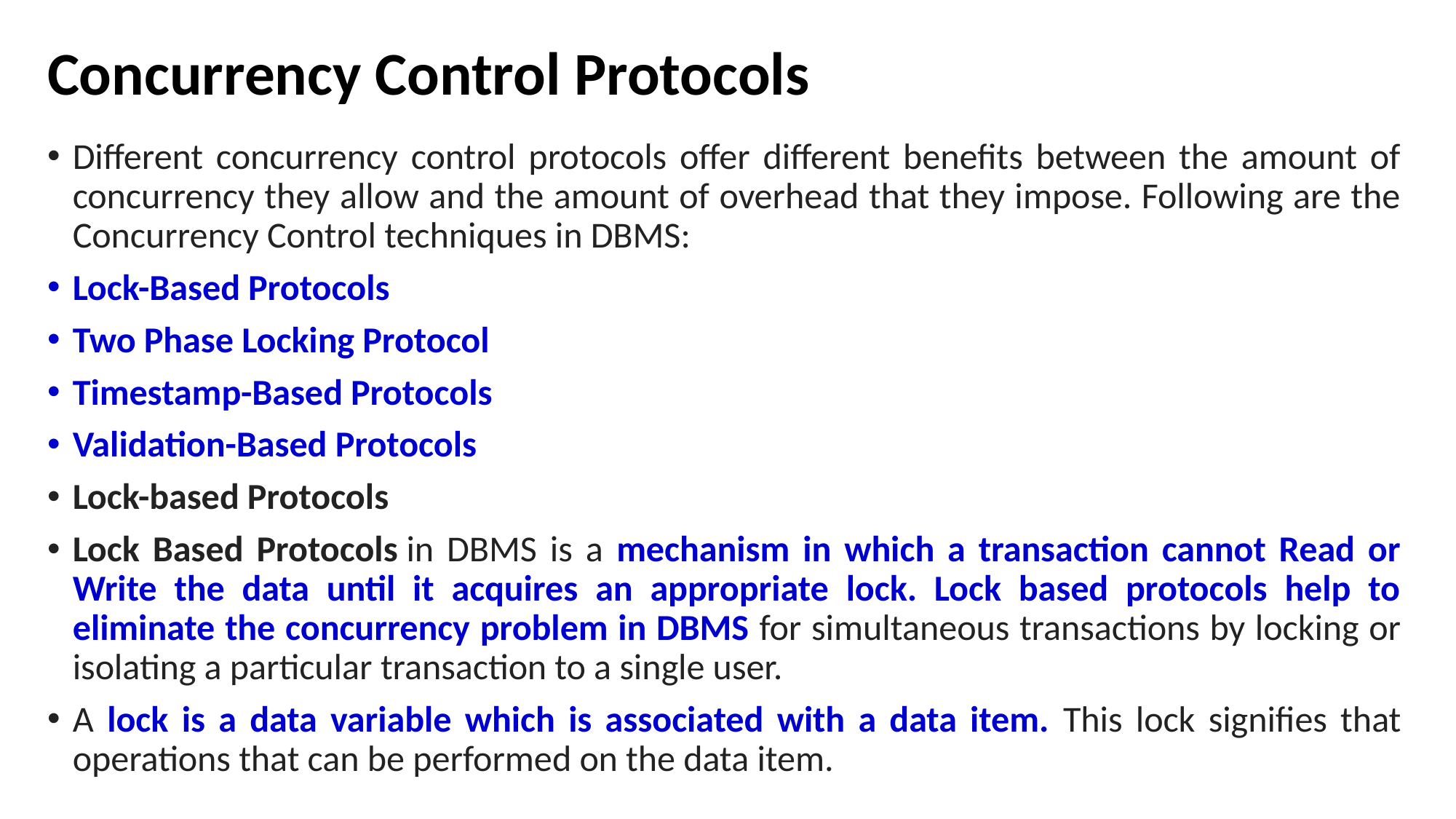

# Concurrency Control Protocols
Different concurrency control protocols offer different benefits between the amount of concurrency they allow and the amount of overhead that they impose. Following are the Concurrency Control techniques in DBMS:
Lock-Based Protocols
Two Phase Locking Protocol
Timestamp-Based Protocols
Validation-Based Protocols
Lock-based Protocols
Lock Based Protocols in DBMS is a mechanism in which a transaction cannot Read or Write the data until it acquires an appropriate lock. Lock based protocols help to eliminate the concurrency problem in DBMS for simultaneous transactions by locking or isolating a particular transaction to a single user.
A lock is a data variable which is associated with a data item. This lock signifies that operations that can be performed on the data item.